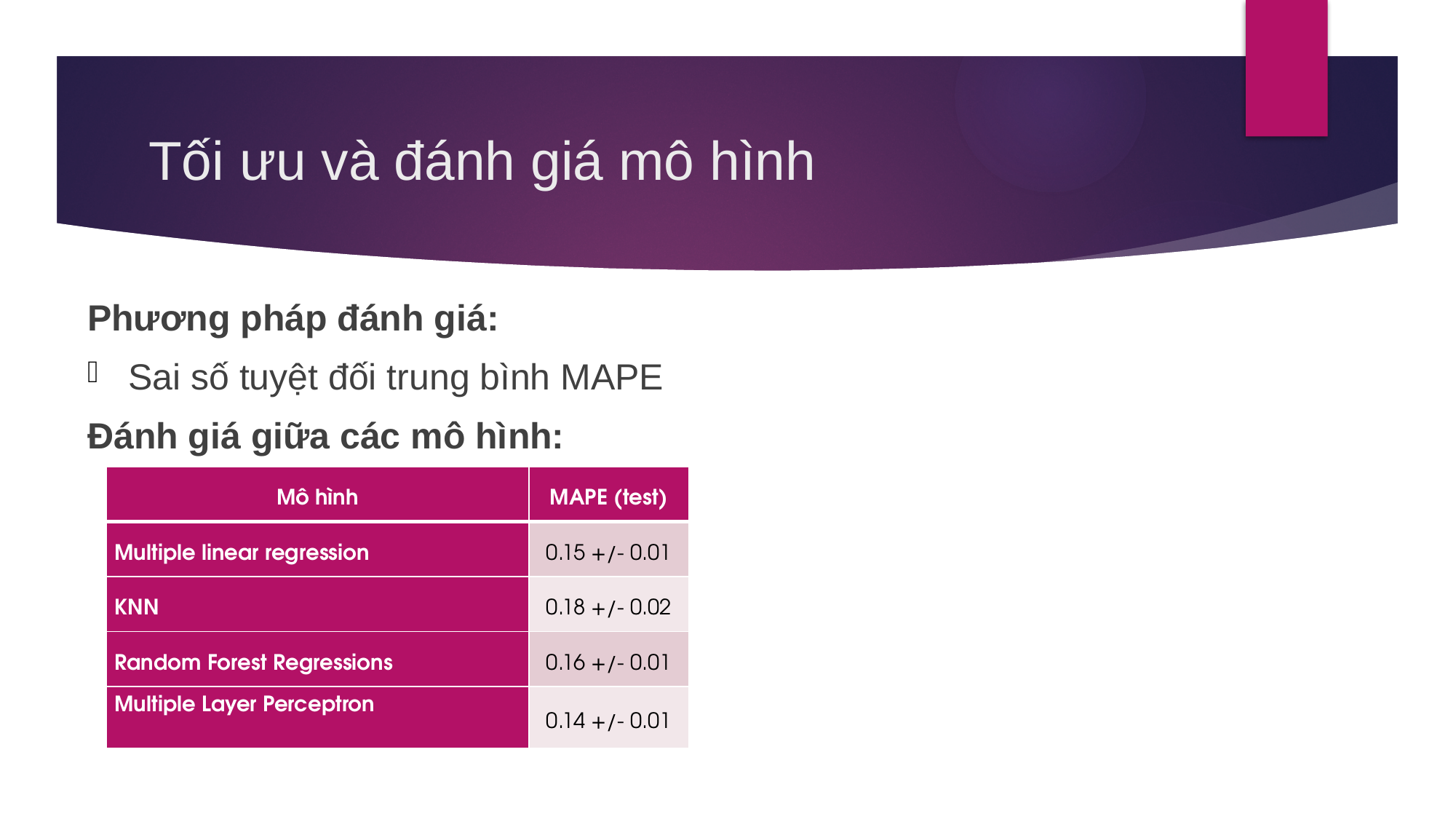

# Tối ưu và đánh giá mô hình
Phương pháp đánh giá:
Sai số tuyệt đối trung bình MAPE
Đánh giá giữa các mô hình:

| Mô hình | MAPE (test) |
| --- | --- |
| Multiple linear regression | 0.15 +/- 0.01 |
| KNN | 0.18 +/- 0.02 |
| Random Forest Regressions | 0.16 +/- 0.01 |
| Multiple Layer Perceptron | 0.14 +/- 0.01 |